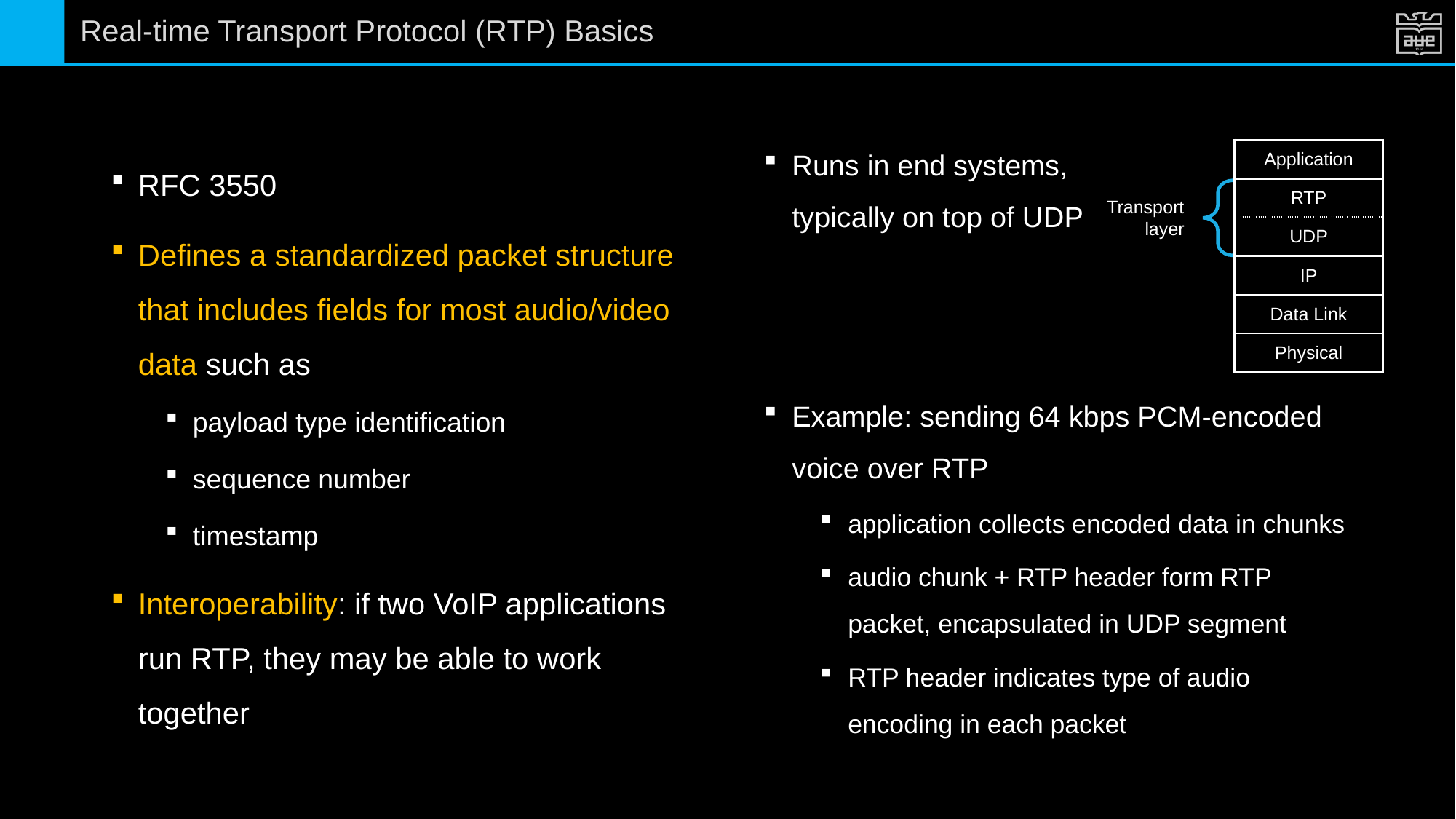

# Real-time Transport Protocol (RTP) Basics
RFC 3550
Defines a standardized packet structure that includes fields for most audio/video data such as
payload type identification
sequence number
timestamp
Interoperability: if two VoIP applications run RTP, they may be able to work together
Runs in end systems,
typically on top of UDP

Example: sending 64 kbps PCM-encoded voice over RTP
application collects encoded data in chunks
audio chunk + RTP header form RTP packet, encapsulated in UDP segment
RTP header indicates type of audio encoding in each packet
| Application |
| --- |
| RTP |
| UDP |
| IP |
| Data Link |
| Physical |

Transport
layer